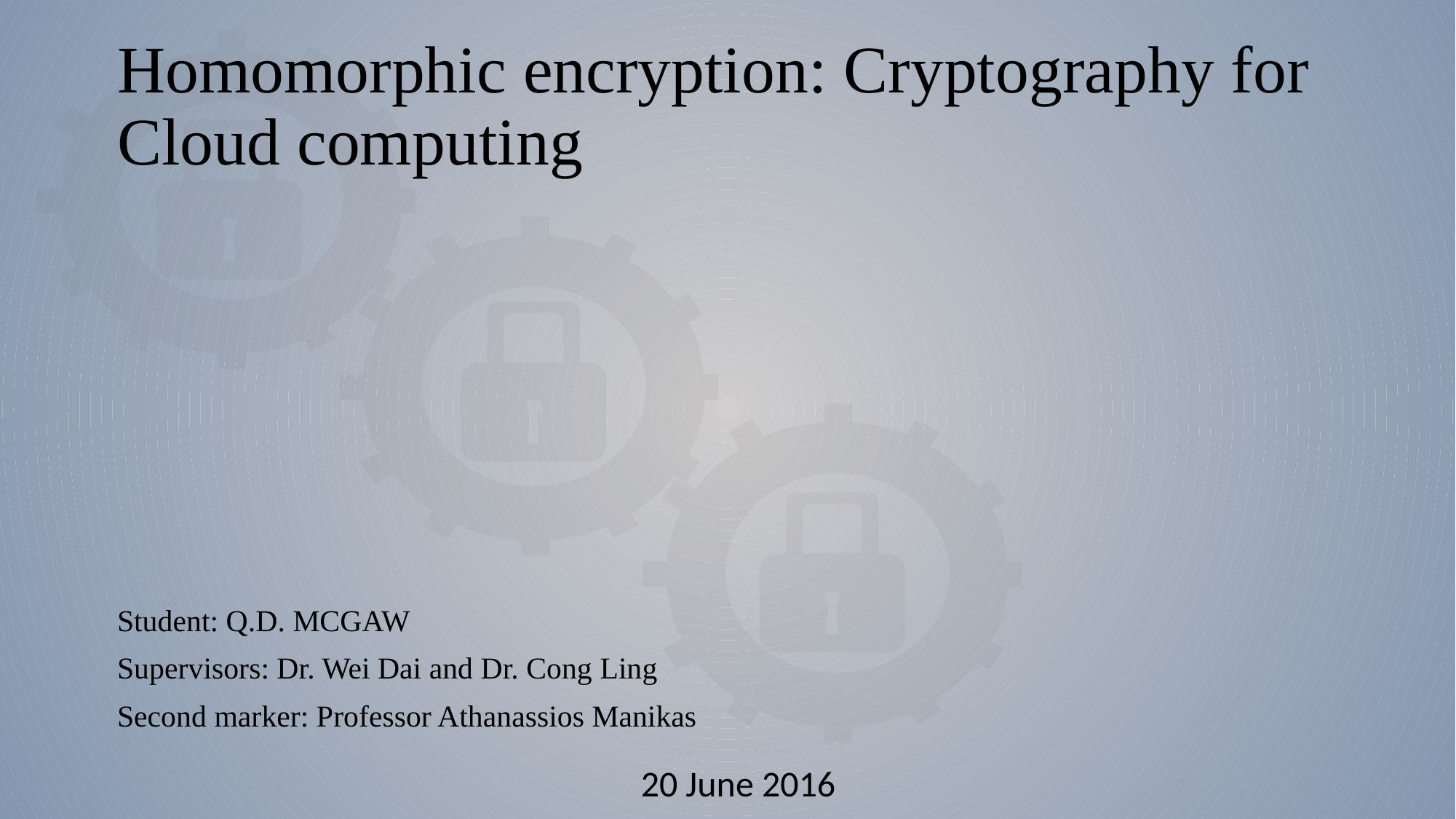

Homomorphic encryption: Cryptography for Cloud computing

Student: Q.D. MCGAW
Supervisors: Dr. Wei Dai and Dr. Cong Ling
Second marker: Professor Athanassios Manikas
20 June 2016